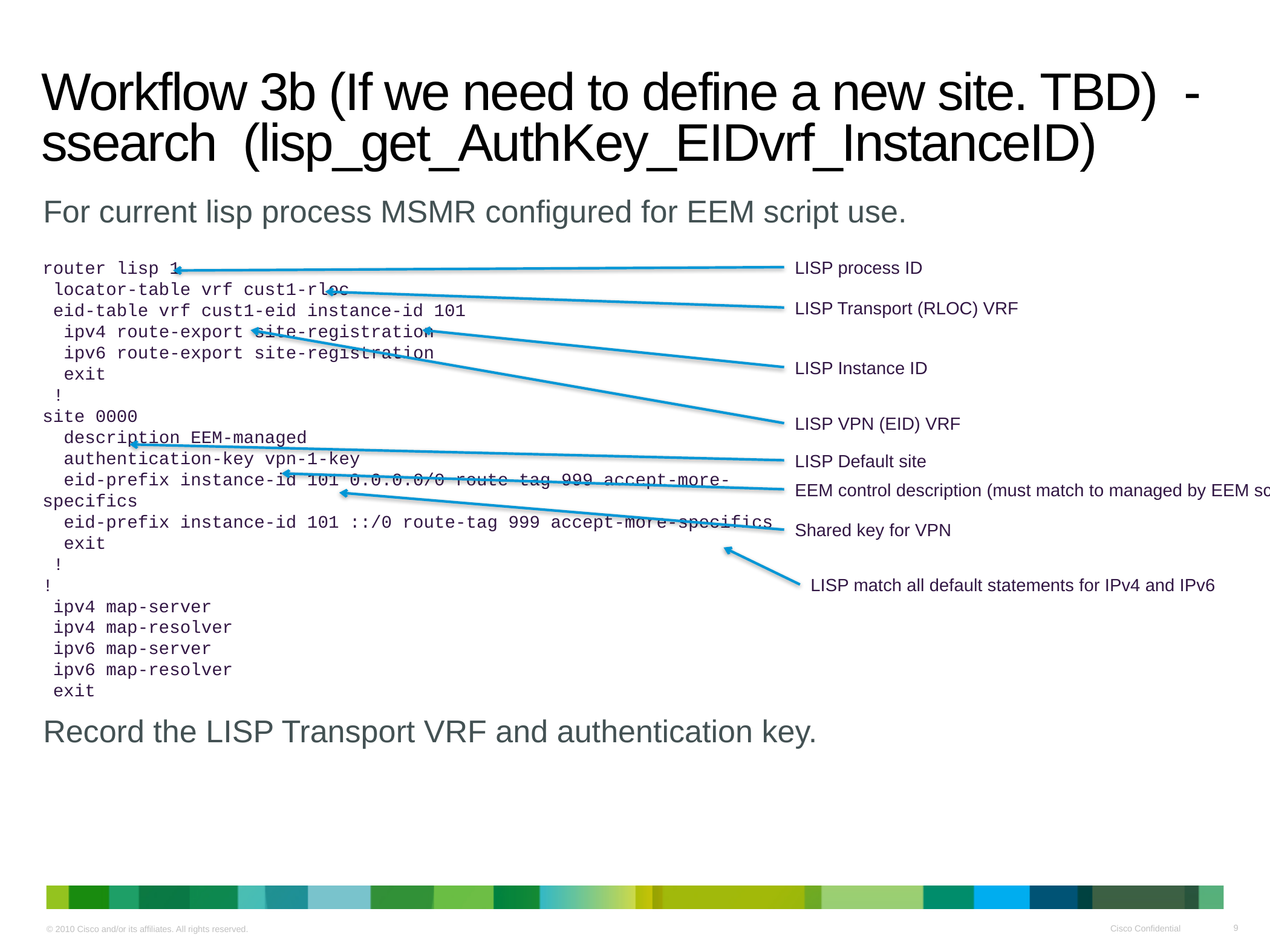

# Workflow 3b (If we need to define a new site. TBD)  - ssearch  (lisp_get_AuthKey_EIDvrf_InstanceID)
For current lisp process MSMR configured for EEM script use.

Record the LISP Transport VRF and authentication key.

LISP process ID
router lisp 1
 locator-table vrf cust1-rloc
 eid-table vrf cust1-eid instance-id 101
  ipv4 route-export site-registration
  ipv6 route-export site-registration
  exit
 !
site 0000
  description EEM-managed
  authentication-key vpn-1-key
  eid-prefix instance-id 101 0.0.0.0/0 route-tag 999 accept-more-specifics
  eid-prefix instance-id 101 ::/0 route-tag 999 accept-more-specifics
  exit
 !
!
 ipv4 map-server
 ipv4 map-resolver
 ipv6 map-server
 ipv6 map-resolver
 exit
LISP Transport (RLOC) VRF
LISP Instance ID
LISP VPN (EID) VRF
LISP Default site
EEM control description (must match to managed by EEM script)
Shared key for VPN
LISP match all default statements for IPv4 and IPv6